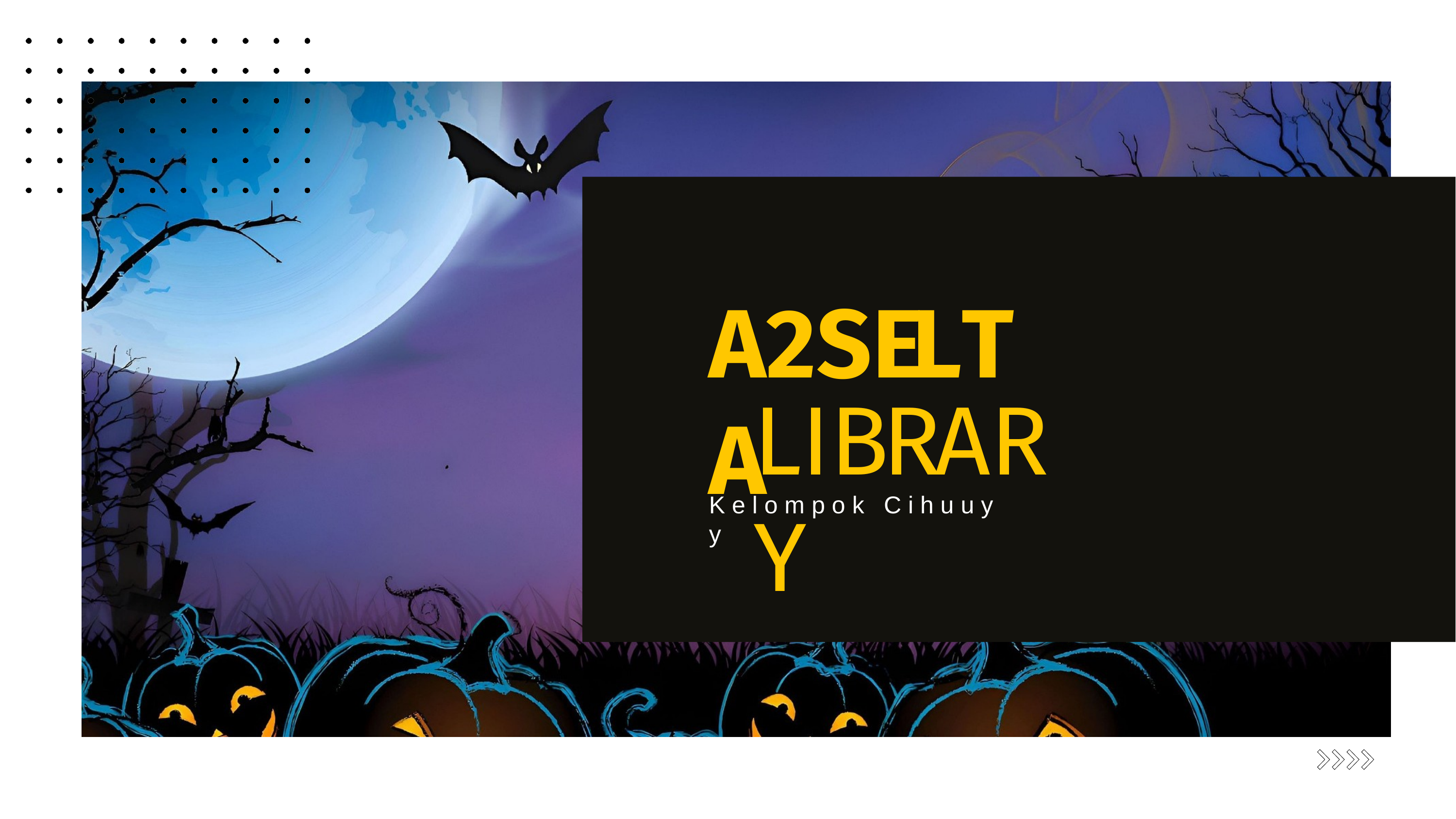

# A2SELTA
LIBRARY
K e l o m p o k	C i h u u y y